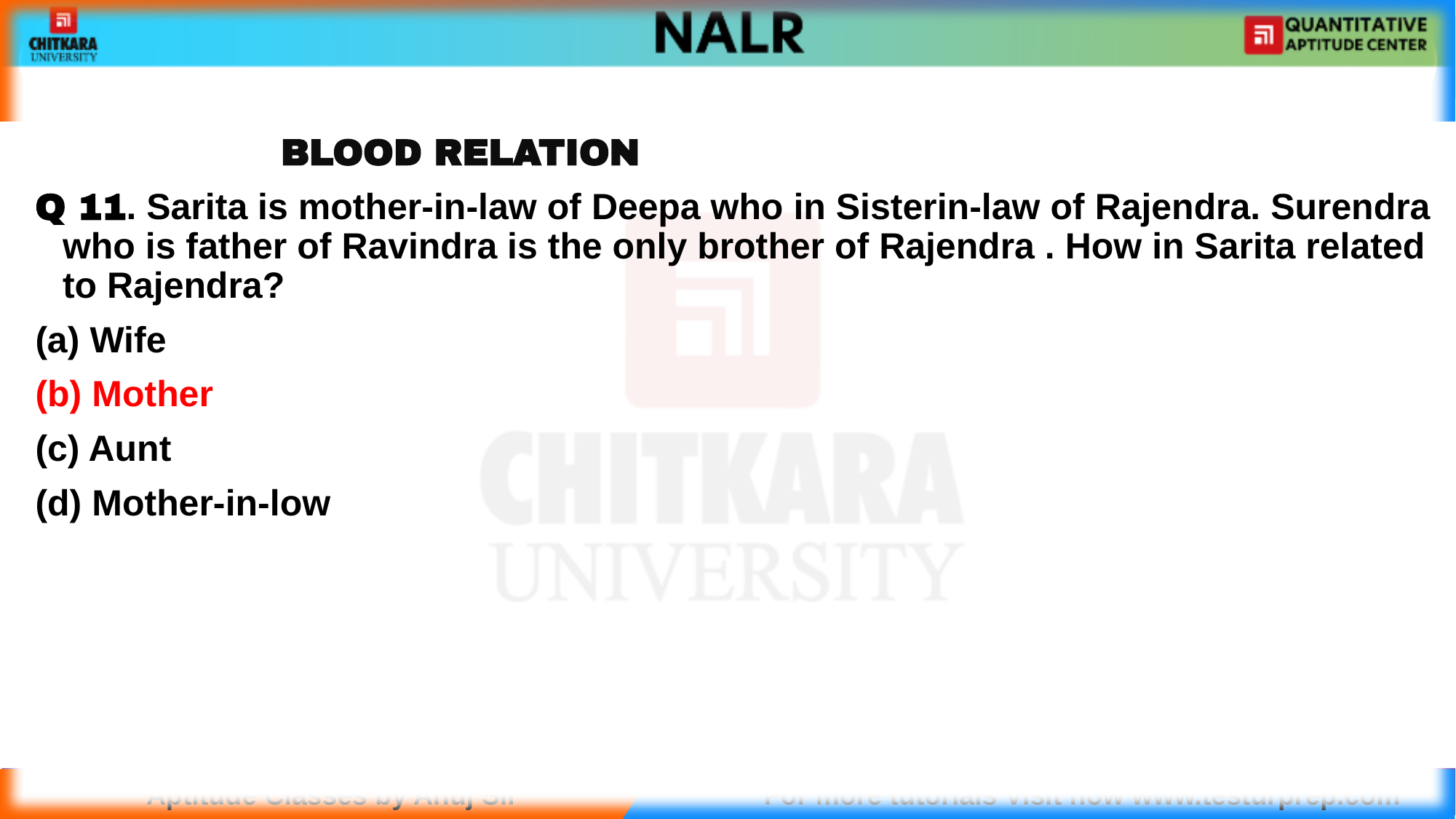

#
			BLOOD RELATION
Q 11. Sarita is mother-in-law of Deepa who in Sisterin-law of Rajendra. Surendra who is father of Ravindra is the only brother of Rajendra . How in Sarita related to Rajendra?
Wife
(b) Mother
(c) Aunt
(d) Mother-in-low